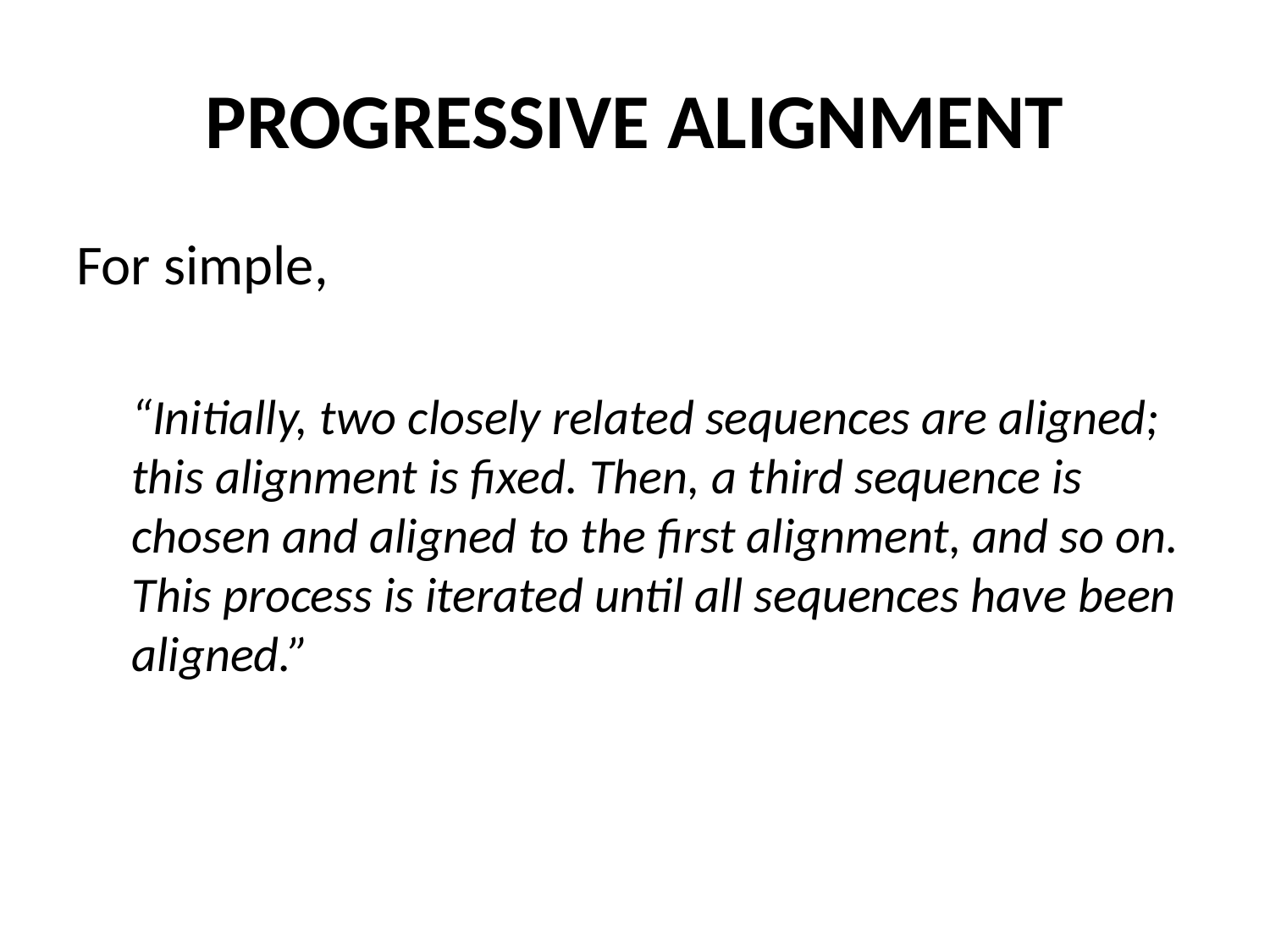

# PROGRESSIVE ALIGNMENT
For simple,

“Initially, two closely related sequences are aligned; this alignment is fixed. Then, a third sequence is chosen and aligned to the first alignment, and so on. This process is iterated until all sequences have been aligned.”